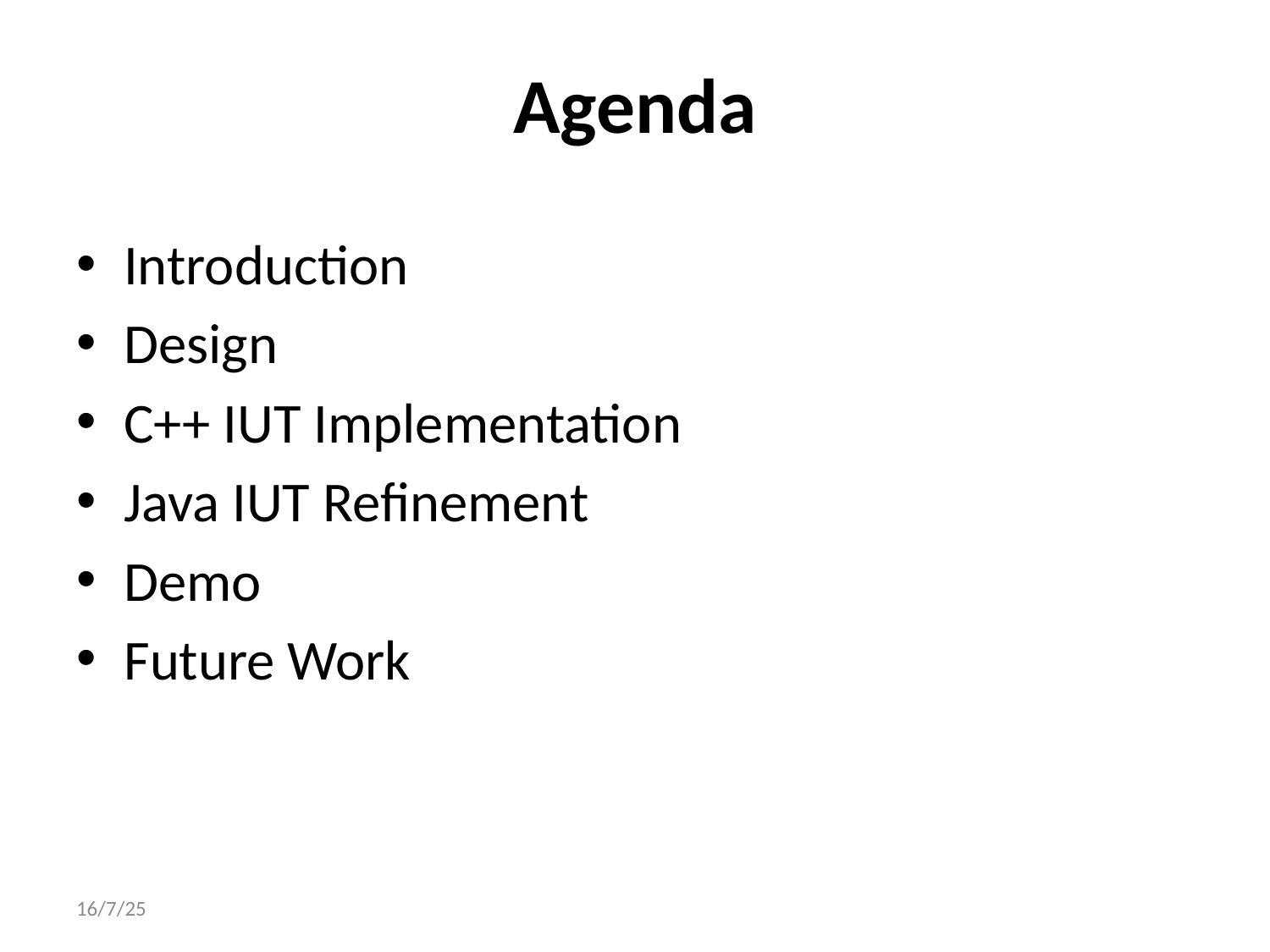

# Agenda
Introduction
Design
C++ IUT Implementation
Java IUT Refinement
Demo
Future Work
16/7/25